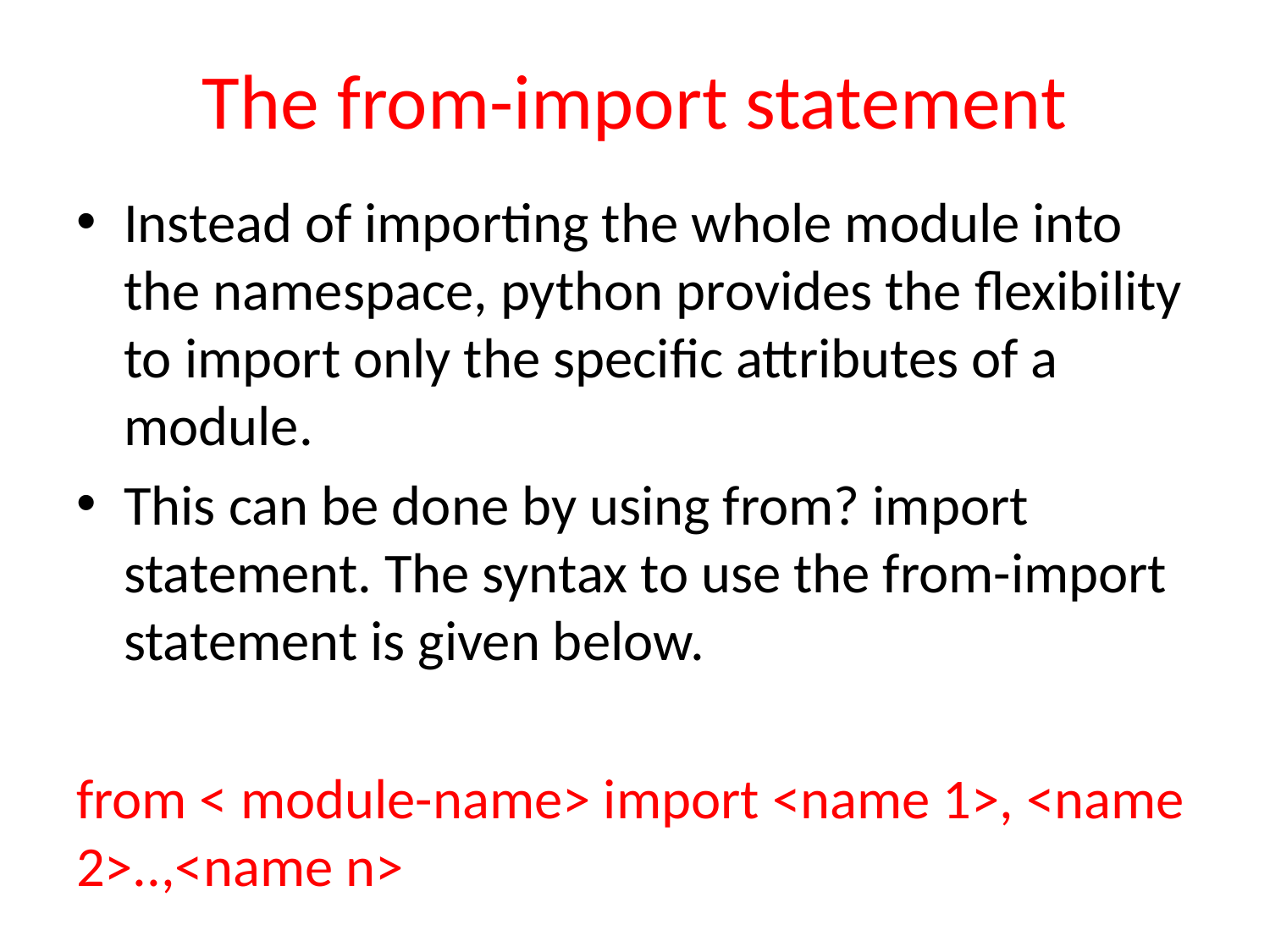

# The from-import statement
Instead of importing the whole module into the namespace, python provides the flexibility to import only the specific attributes of a module.
This can be done by using from? import statement. The syntax to use the from-import statement is given below.

from < module-name> import <name 1>, <name 2>..,<name n>